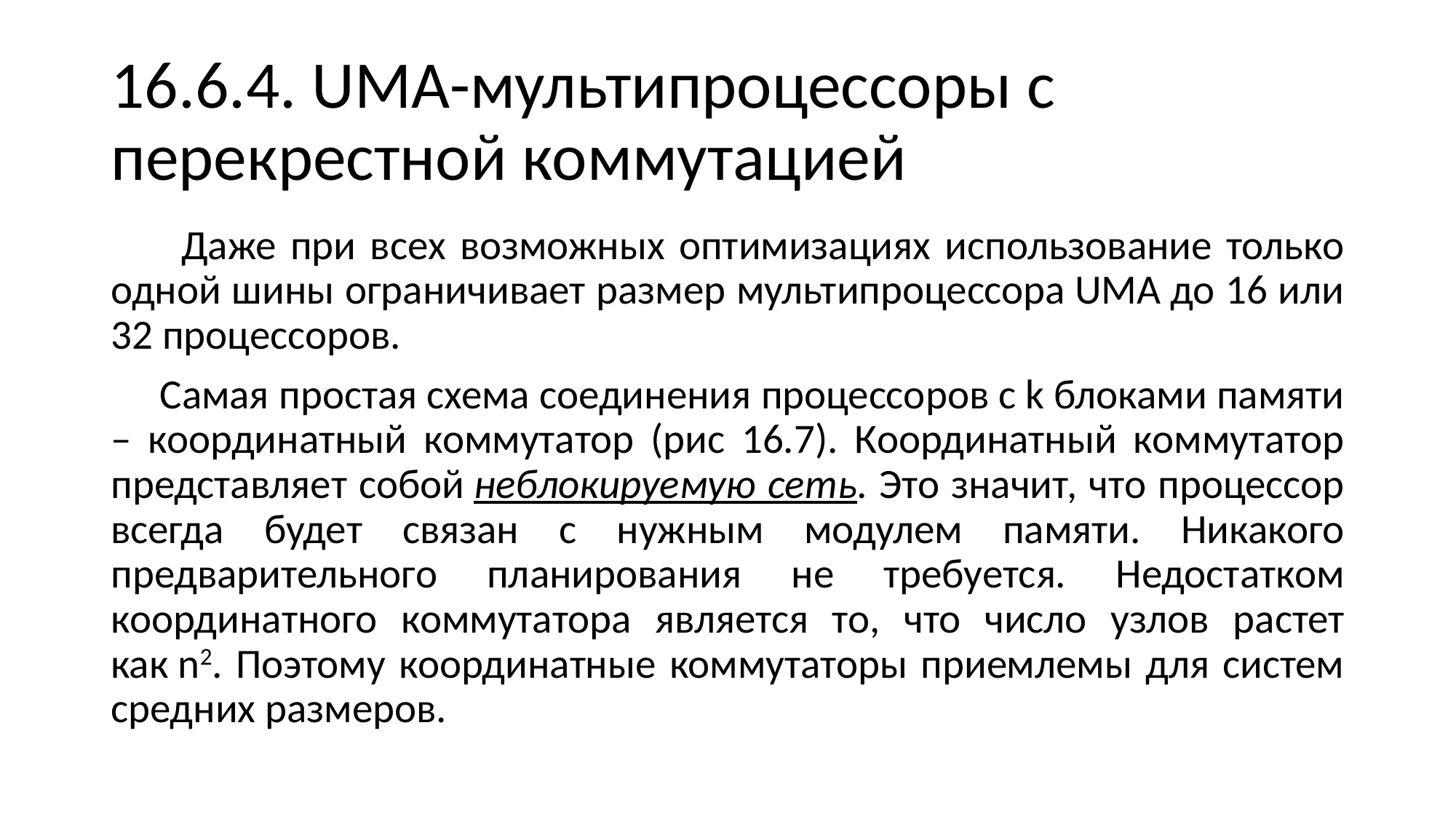

# 16.6.4. UMA-мультипроцессоры с перекрестной коммутацией
     Даже при всех возможных оптимизациях использование только одной шины ограничивает размер мультипроцессора UMA до 16 или 32 процессоров.
     Самая простая схема соединения процессоров с k блоками памяти – координатный коммутатор (рис 16.7). Координатный коммутатор представляет собой неблок­иру­емую сеть. Это значит, что процессор всегда будет связан с нужным модулем памяти. Никакого предварительного плани­рования не требуется. Недостатком координатного коммутатора является то, что число узлов растет как n2. Поэтому координатные коммутаторы приемлемы для систем средних размеров.